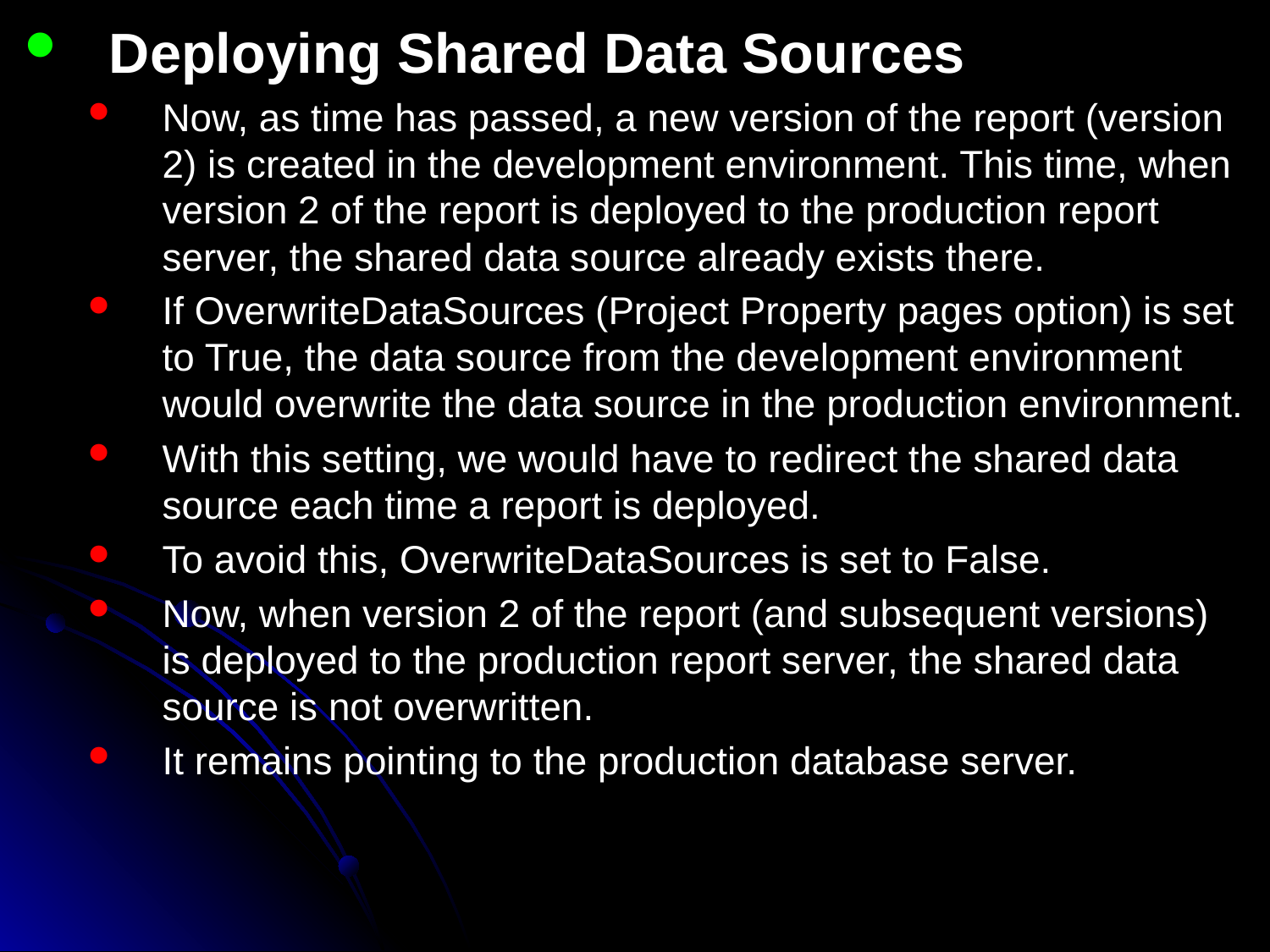

Deploying Shared Data Sources
Now, as time has passed, a new version of the report (version 2) is created in the development environment. This time, when version 2 of the report is deployed to the production report server, the shared data source already exists there.
If OverwriteDataSources (Project Property pages option) is set to True, the data source from the development environment would overwrite the data source in the production environment.
With this setting, we would have to redirect the shared data source each time a report is deployed.
To avoid this, OverwriteDataSources is set to False.
Now, when version 2 of the report (and subsequent versions) is deployed to the production report server, the shared data source is not overwritten.
It remains pointing to the production database server.